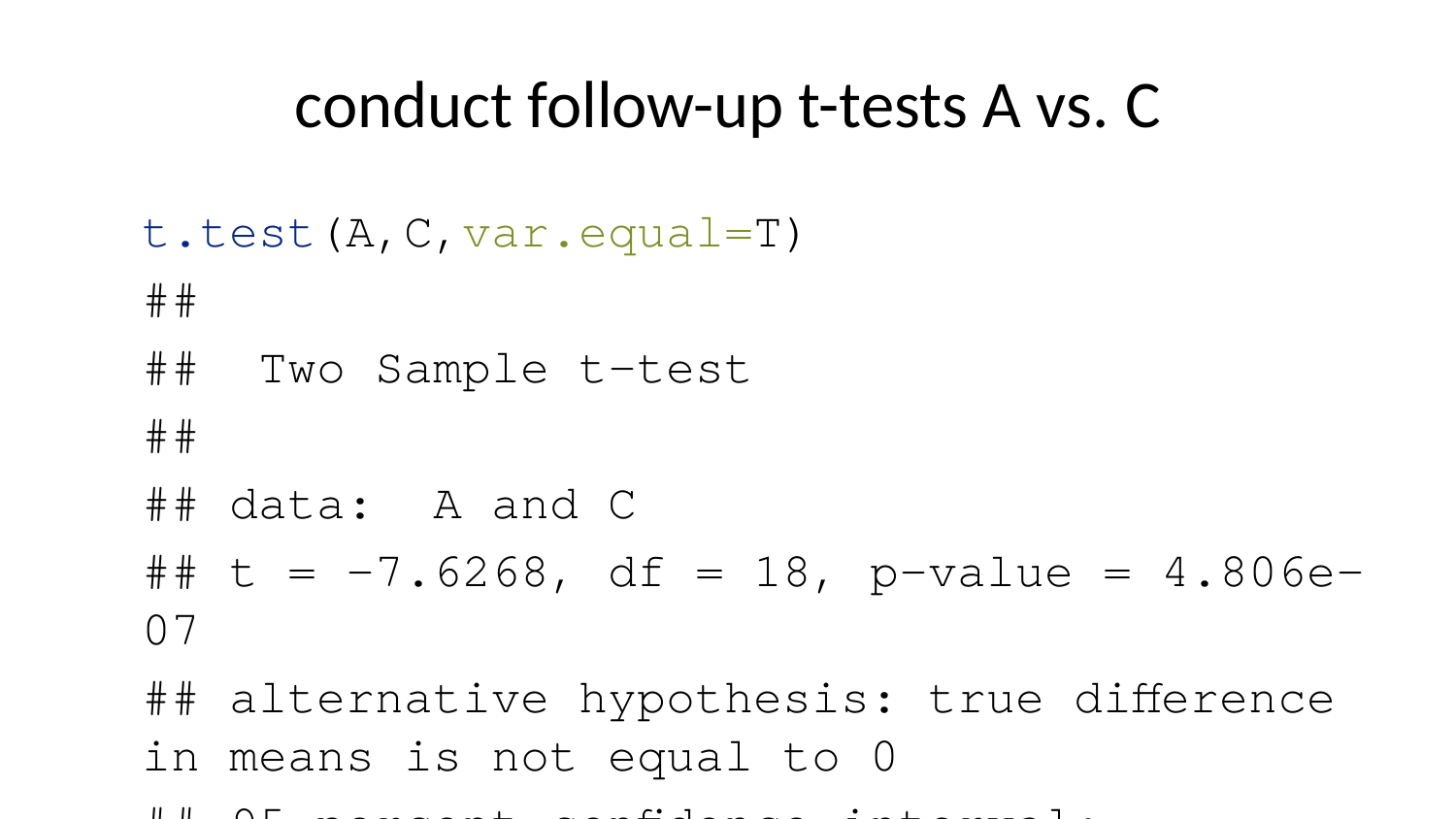

# conduct follow-up t-tests A vs. C
t.test(A,C,var.equal=T)
##
##  Two Sample t-test
##
## data:  A and C
## t = -7.6268, df = 18, p-value = 4.806e-07
## alternative hypothesis: true difference in means is not equal to 0
## 95 percent confidence interval:
##  -20.37127 -11.57199
## sample estimates:
## mean of x mean of y
##  21.39142  37.36305